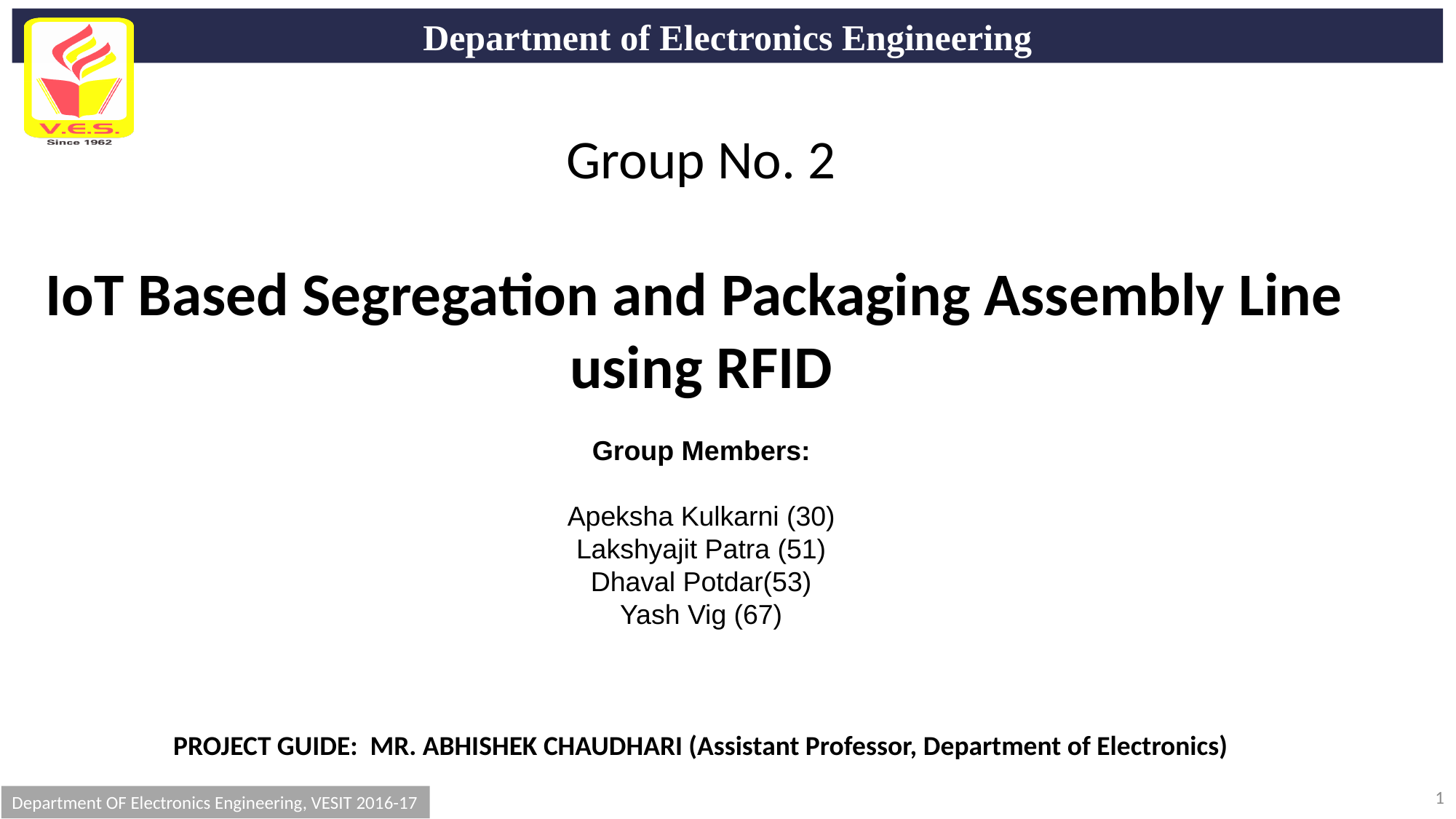

Group No. 2

IoT Based Segregation and Packaging Assembly Line
using RFID

Group Members:

Apeksha Kulkarni (30)
Lakshyajit Patra (51)
Dhaval Potdar(53)
Yash Vig (67)

PROJECT GUIDE:  MR. ABHISHEK CHAUDHARI (Assistant Professor, Department of Electronics)

1